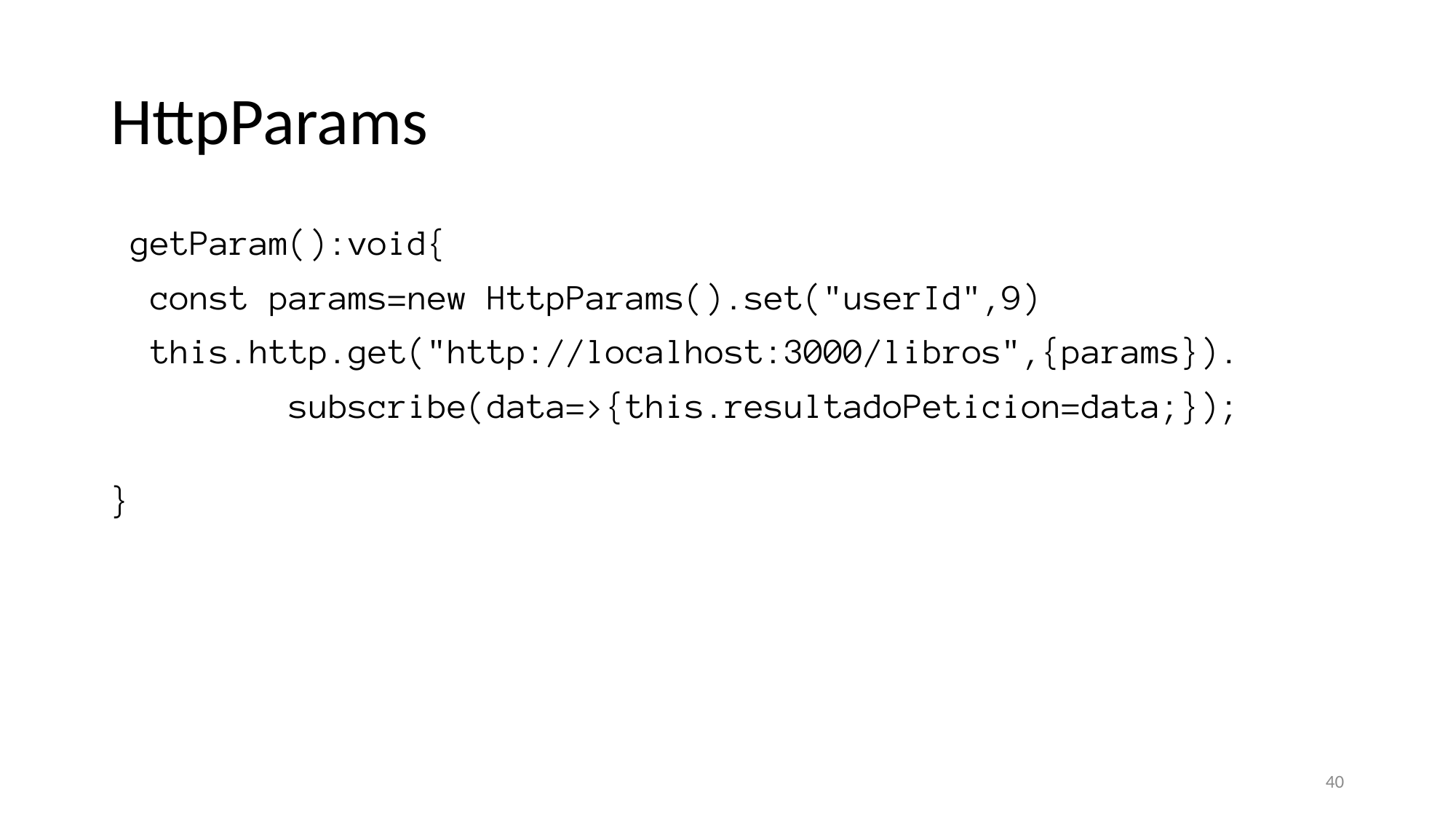

# HttpParams
 getParam():void{
  const params=new HttpParams().set("userId",9)
  this.http.get("http://localhost:3000/libros",{params}).
         subscribe(data=>{this.resultadoPeticion=data;});
}

40